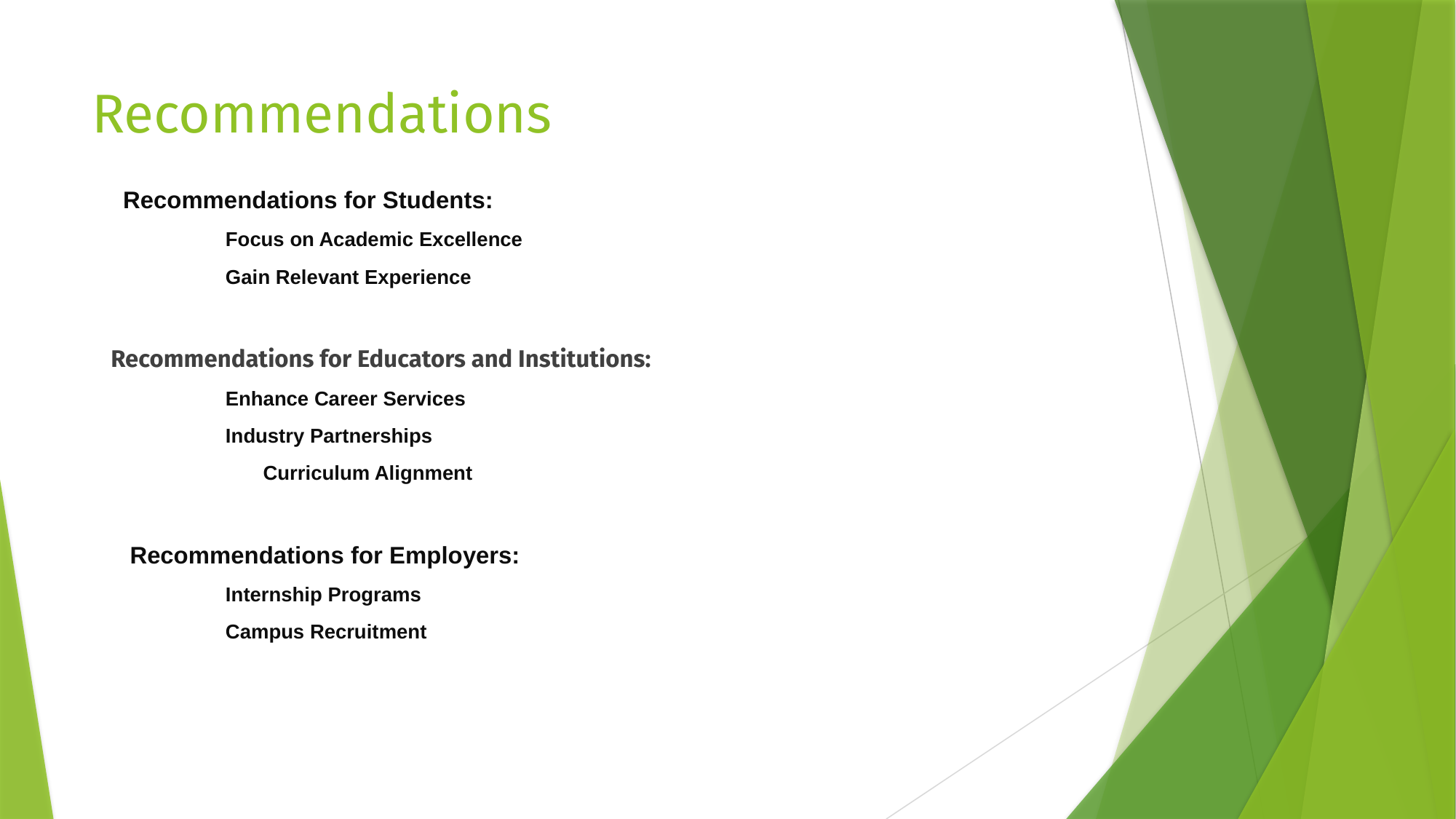

# Recommendations
      Recommendations for Students:
Focus on Academic Excellence
Gain Relevant Experience

     Recommendations for Educators and Institutions:
Enhance Career Services
Industry Partnerships
                                Curriculum Alignment

       Recommendations for Employers:
Internship Programs
Campus Recruitment